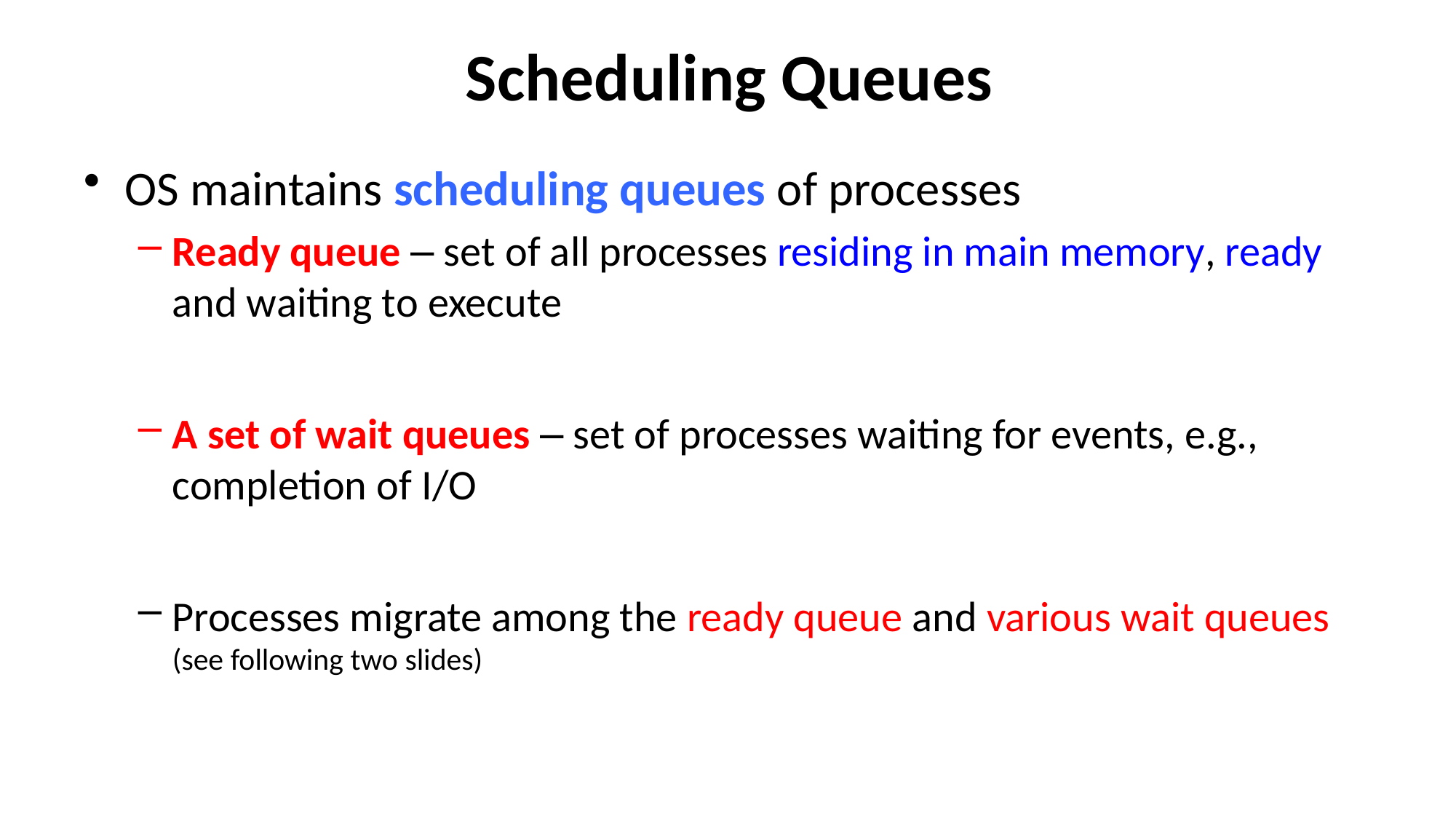

# Scheduling Queues
OS maintains scheduling queues of processes
Ready queue – set of all processes residing in main memory, ready and waiting to execute

A set of wait queues – set of processes waiting for events, e.g., completion of I/O

Processes migrate among the ready queue and various wait queues (see following two slides)